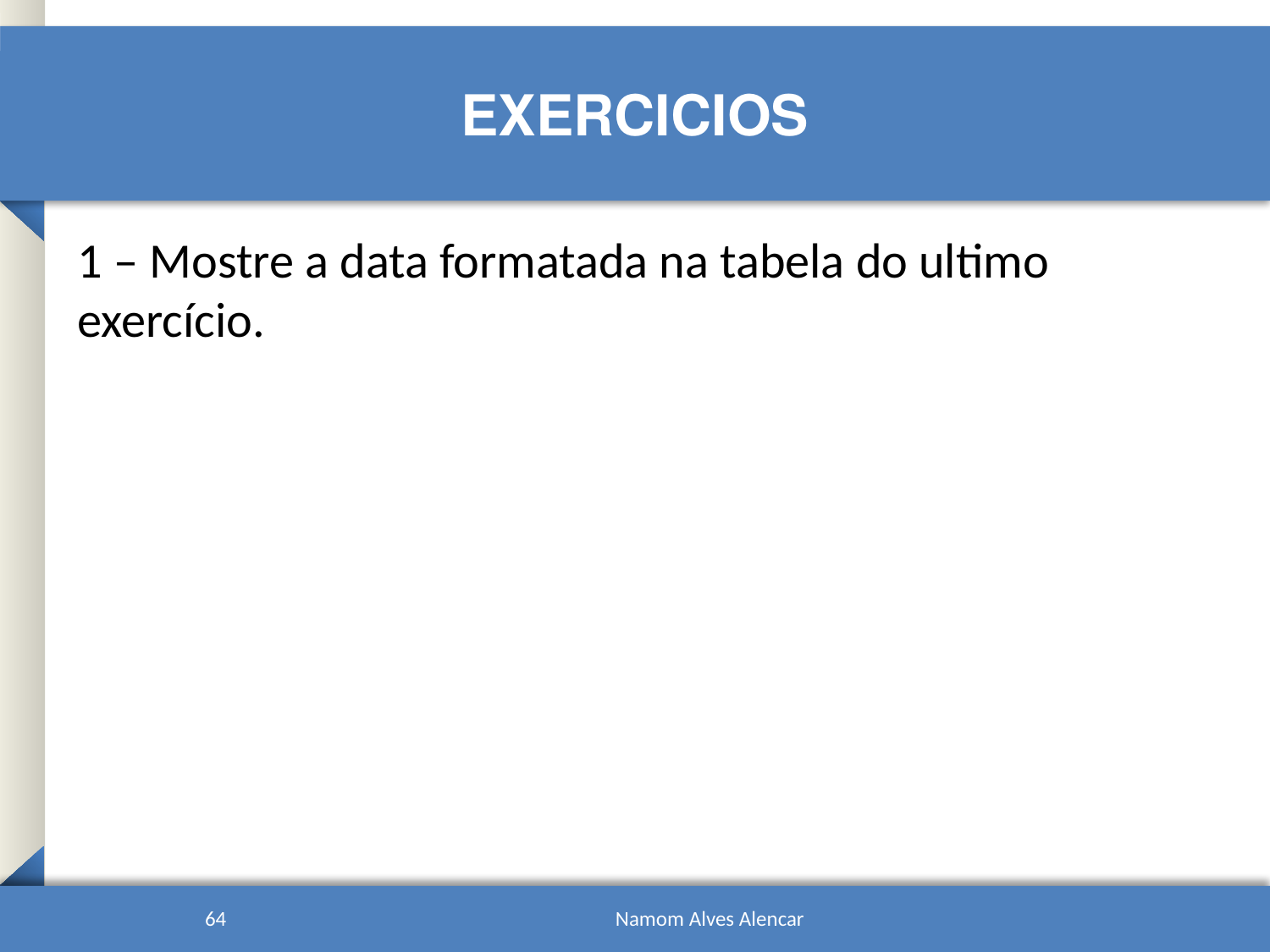

# Exercicios
1 – Mostre a data formatada na tabela do ultimo exercício.
64
Namom Alves Alencar